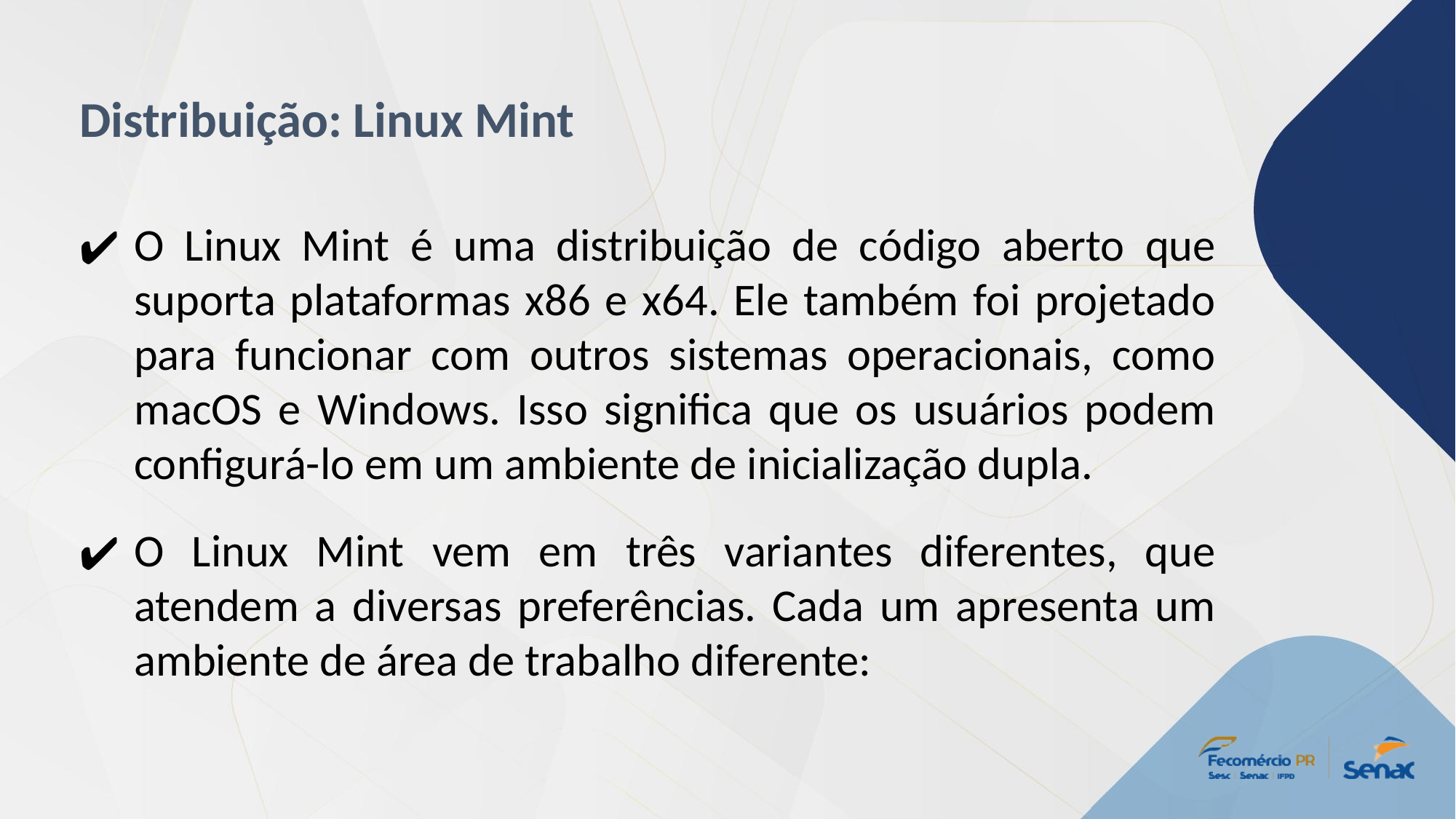

Distribuição: Linux Mint
O Linux Mint é uma distribuição de código aberto que suporta plataformas x86 e x64. Ele também foi projetado para funcionar com outros sistemas operacionais, como macOS e Windows. Isso significa que os usuários podem configurá-lo em um ambiente de inicialização dupla.

O Linux Mint vem em três variantes diferentes, que atendem a diversas preferências. Cada um apresenta um ambiente de área de trabalho diferente: